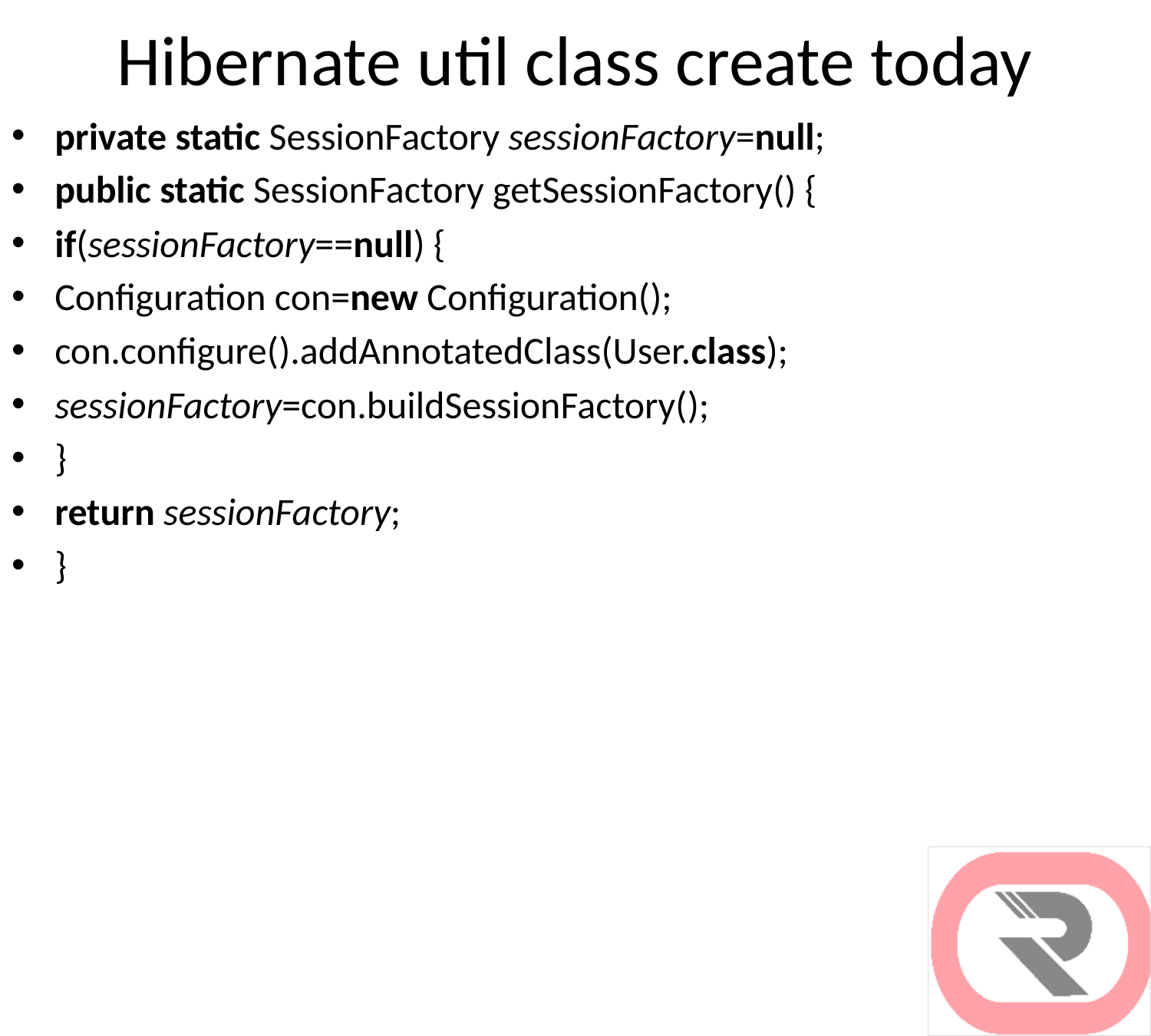

# Hibernate util class create today
private static SessionFactory sessionFactory=null;
public static SessionFactory getSessionFactory() {
if(sessionFactory==null) {
Configuration con=new Configuration();
con.configure().addAnnotatedClass(User.class);
sessionFactory=con.buildSessionFactory();
}
return sessionFactory;
}